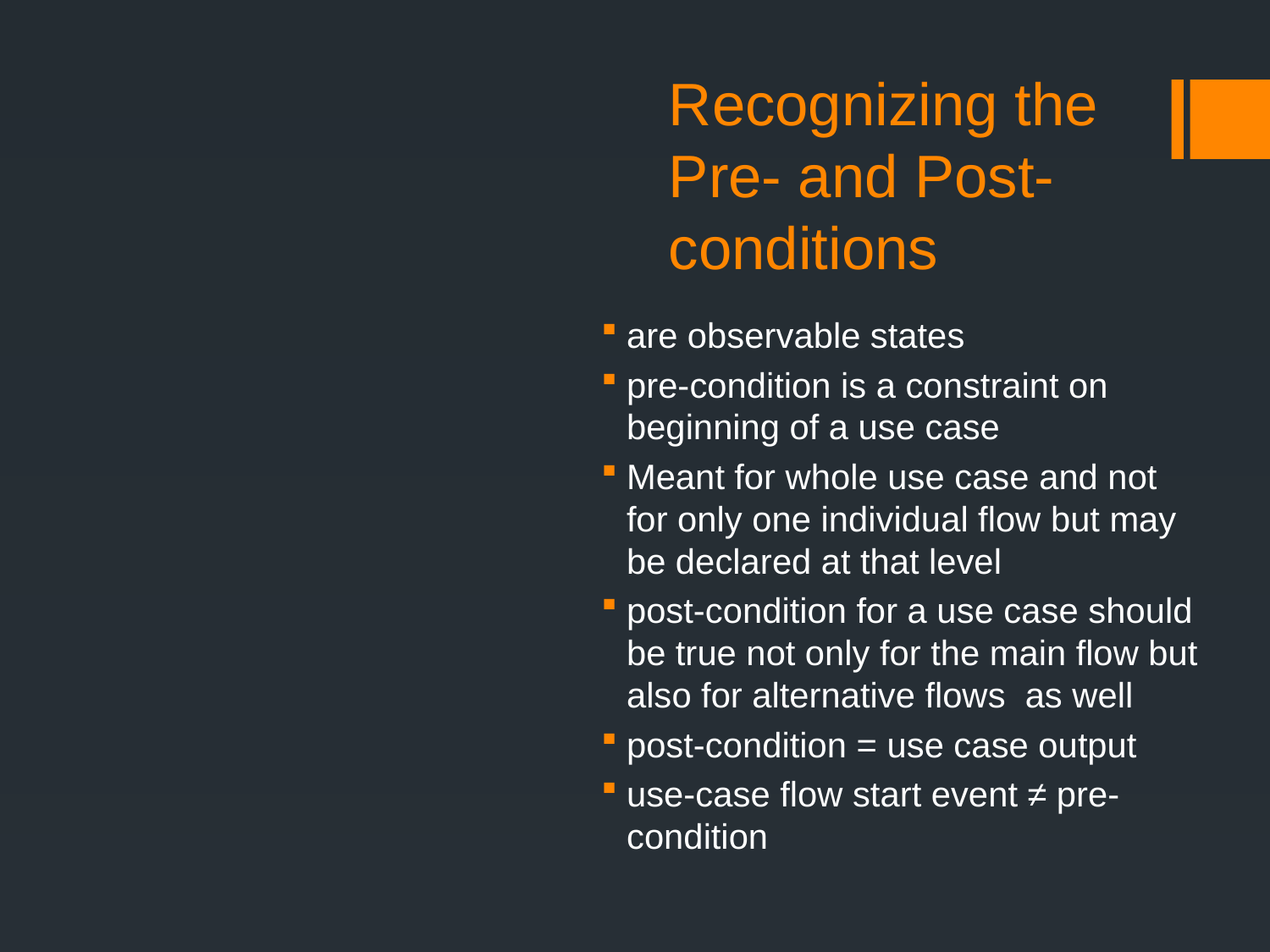

# Recognizing the Pre- and Post-conditions
are observable states
pre-condition is a constraint on beginning of a use case
Meant for whole use case and not for only one individual flow but may be declared at that level
post-condition for a use case should be true not only for the main flow but also for alternative flows  as well
post-condition = use case output
use-case flow start event ≠ pre-condition